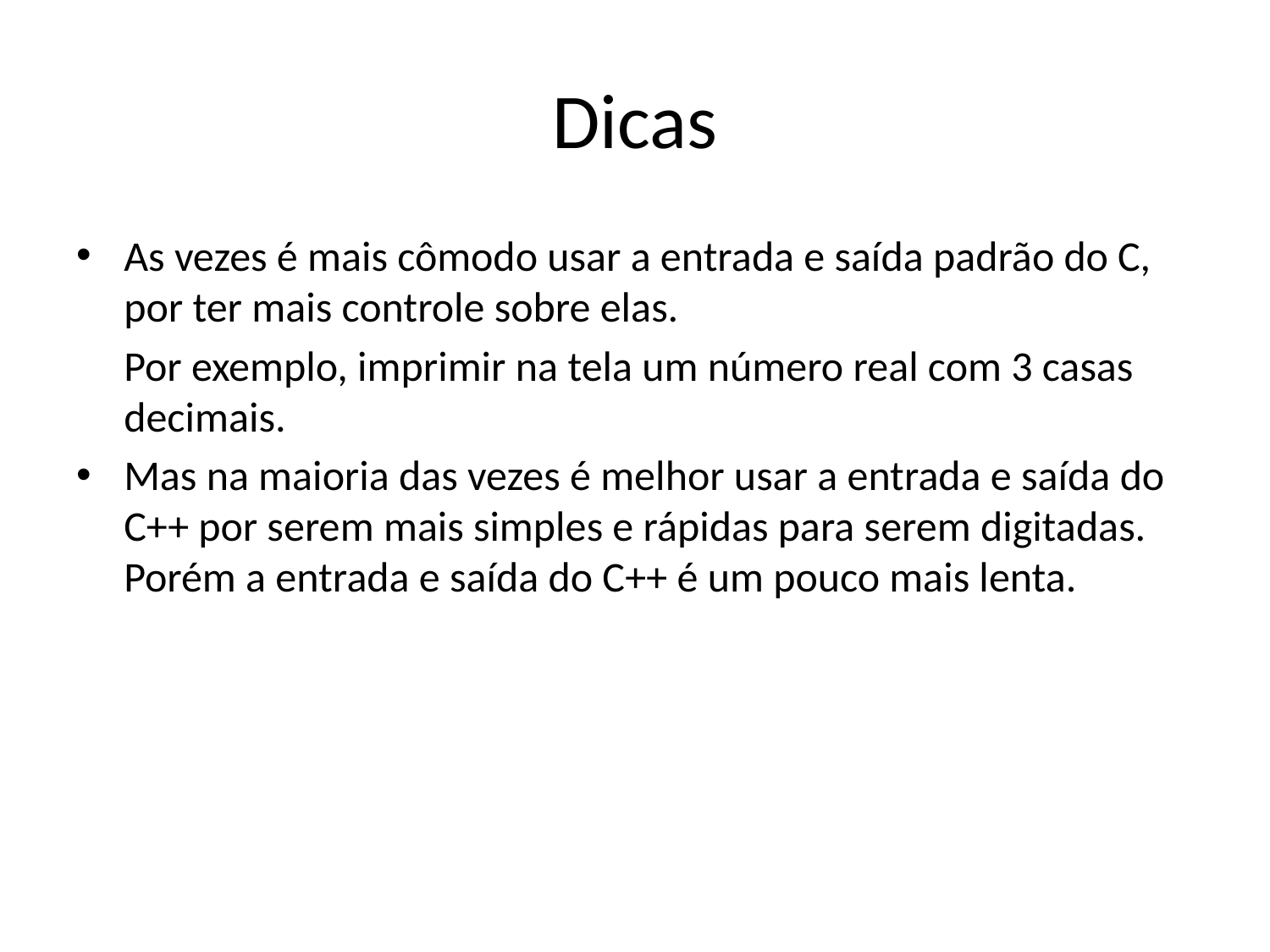

# Dicas
As vezes é mais cômodo usar a entrada e saída padrão do C, por ter mais controle sobre elas.
	Por exemplo, imprimir na tela um número real com 3 casas decimais.
Mas na maioria das vezes é melhor usar a entrada e saída do C++ por serem mais simples e rápidas para serem digitadas. Porém a entrada e saída do C++ é um pouco mais lenta.